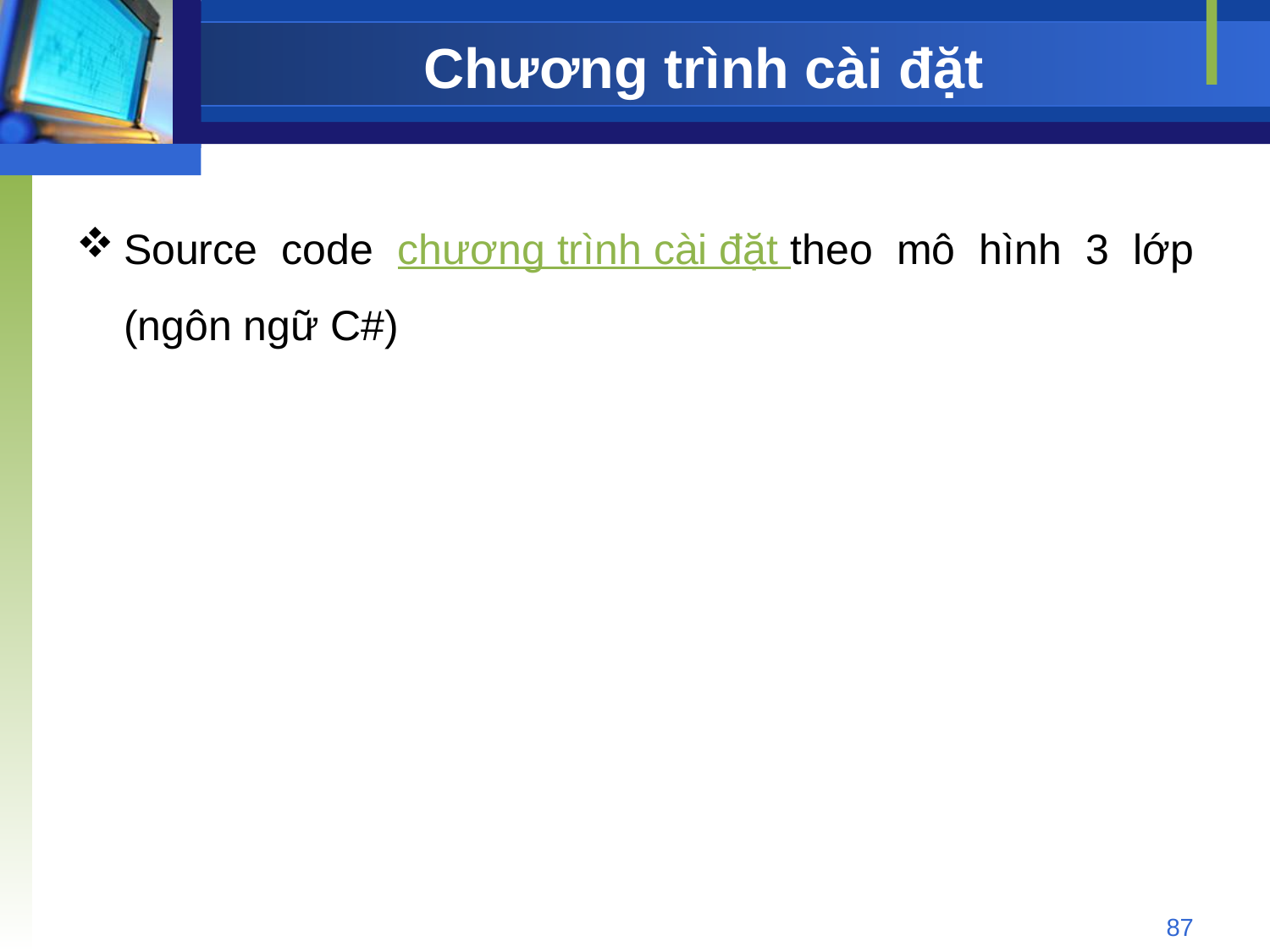

# Chương trình cài đặt
Source code chương trình cài đặt theo mô hình 3 lớp (ngôn ngữ C#)
87